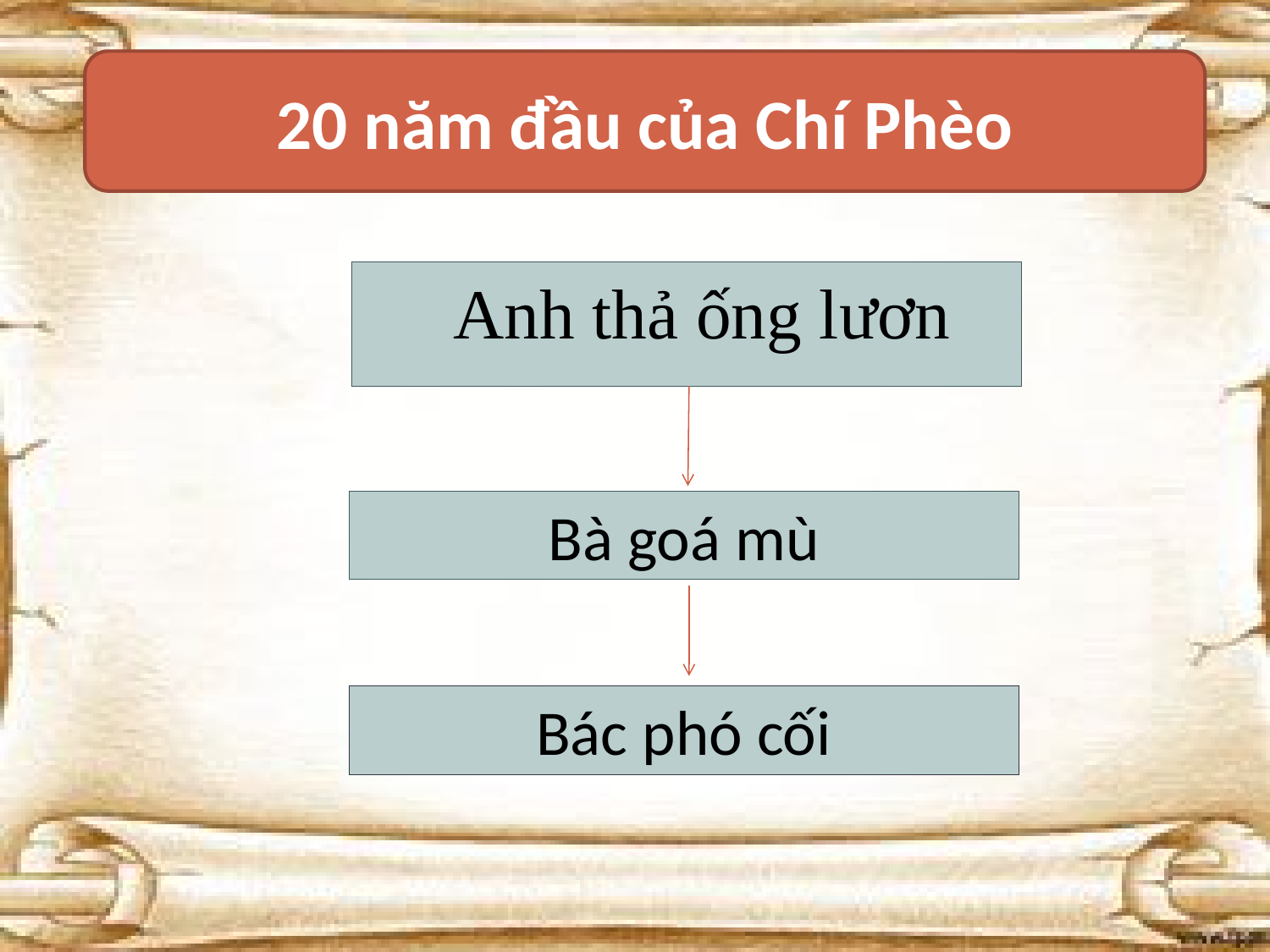

#
20 năm đầu của Chí Phèo
       Anh thả ống lươn
Bà goá mù
Bác phó cối